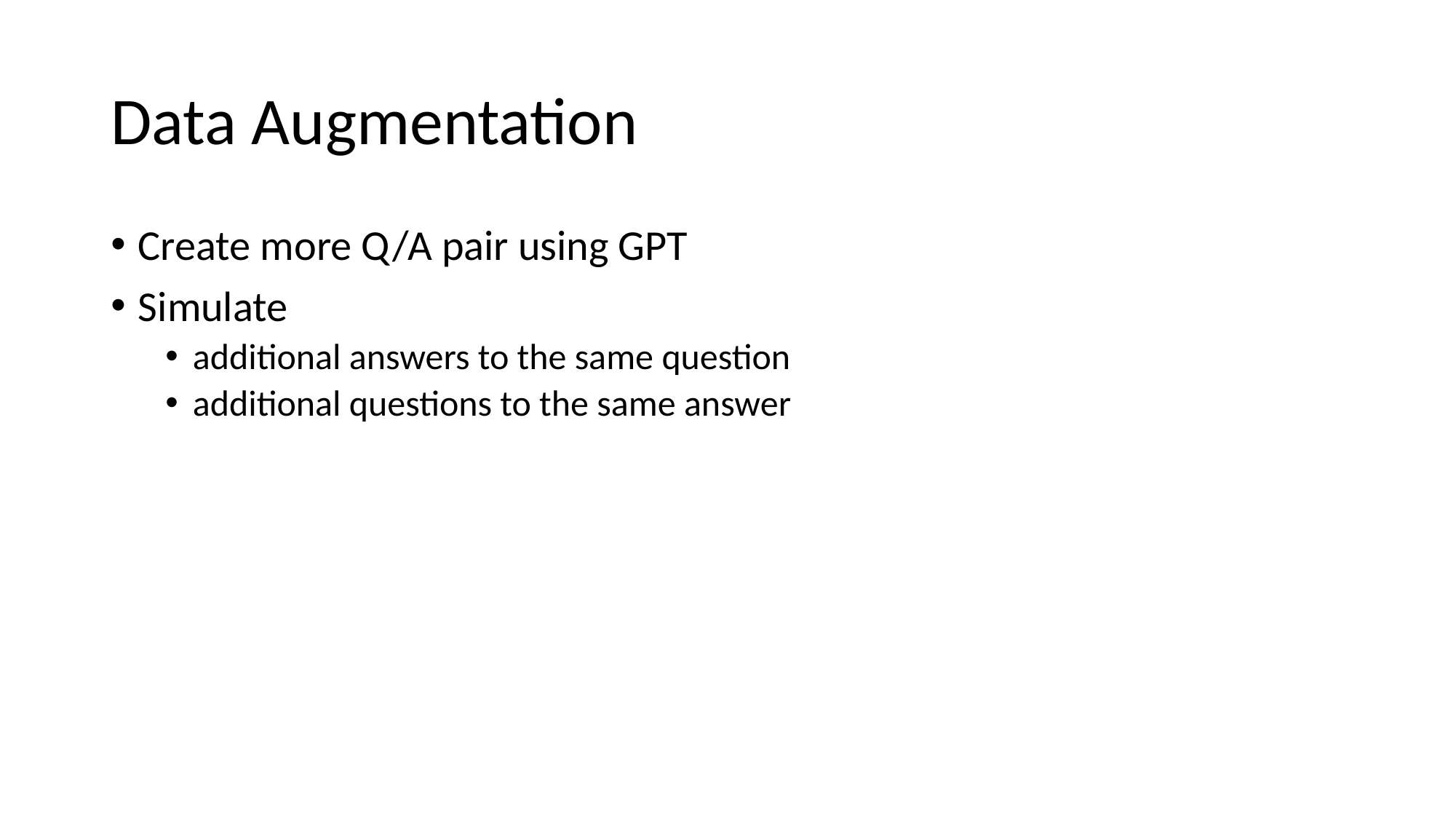

# Data Augmentation
Create more Q/A pair using GPT
Simulate
additional answers to the same question
additional questions to the same answer